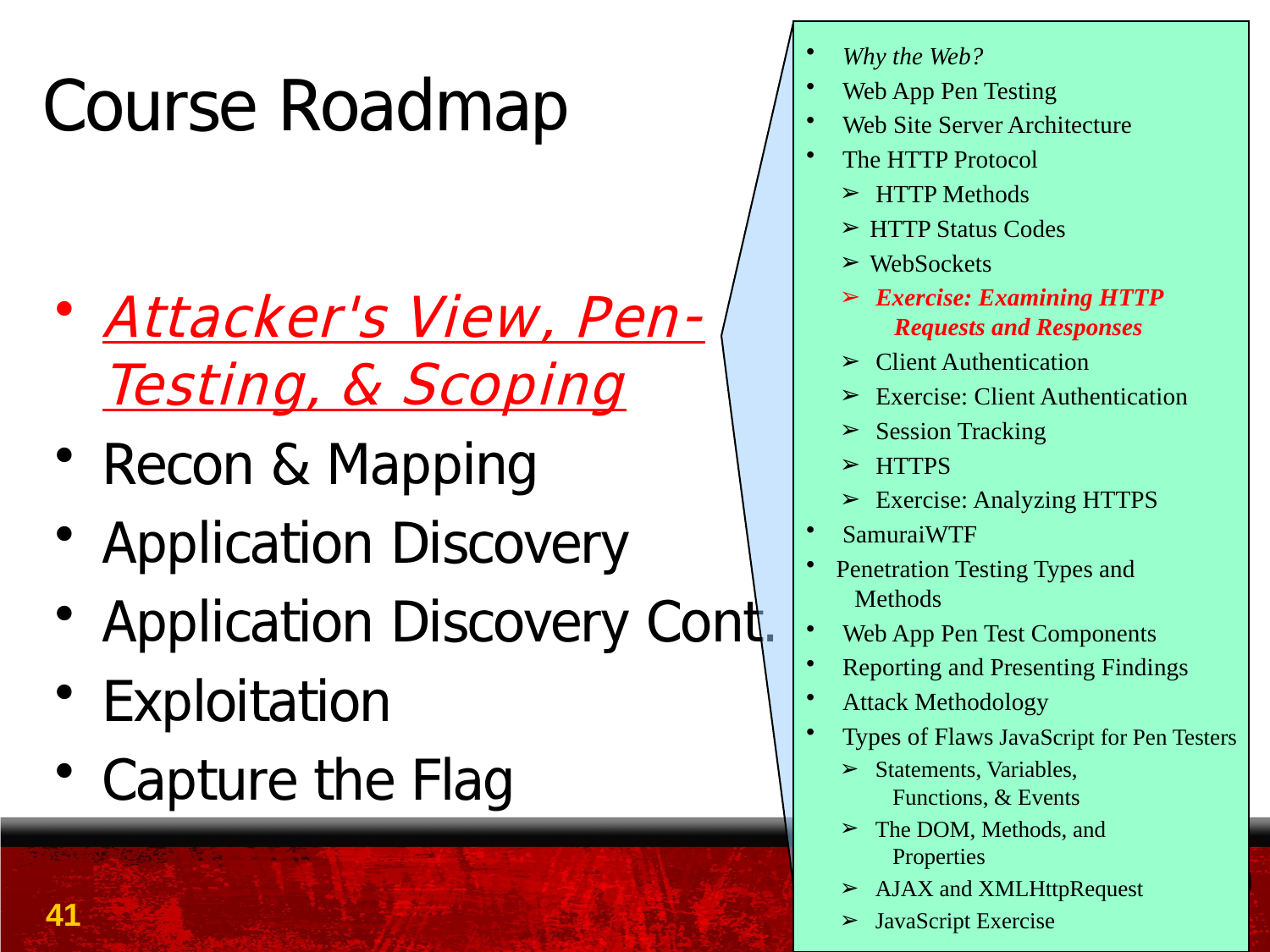

# Course Roadmap

 Why the Web?
 Web App Pen Testing
 Web Site Server Architecture
 The HTTP Protocol
 HTTP Methods
HTTP Status Codes
WebSockets
 Exercise: Examining HTTP
    Requests and Responses
 Client Authentication
 Exercise: Client Authentication
 Session Tracking
 HTTPS
 Exercise: Analyzing HTTPS
 SamuraiWTF
Penetration Testing Types and
   Methods
 Web App Pen Test Components
 Reporting and Presenting Findings
 Attack Methodology
 Types of Flaws JavaScript for Pen Testers
 Statements, Variables,
    Functions, & Events
 The DOM, Methods, and
    Properties
 AJAX and XMLHttpRequest
 JavaScript Exercise
Attacker's View, Pen-
Testing, & Scoping
Recon & Mapping
Application Discovery
Application Discovery Cont.
Exploitation
Capture the Flag